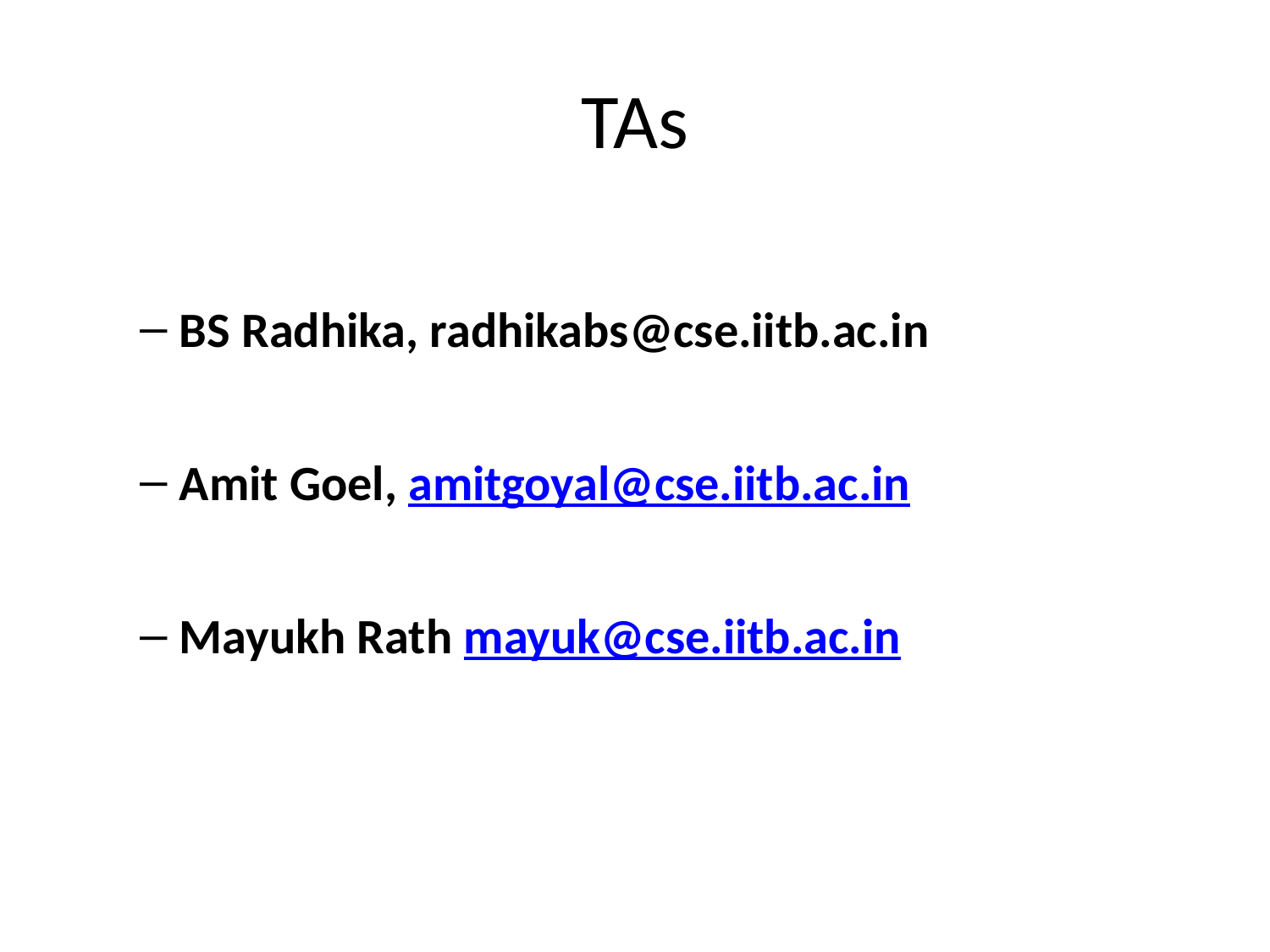

# TAs

BS Radhika, radhikabs@cse.iitb.ac.in

Amit Goel, amitgoyal@cse.iitb.ac.in

Mayukh Rath mayuk@cse.iitb.ac.in